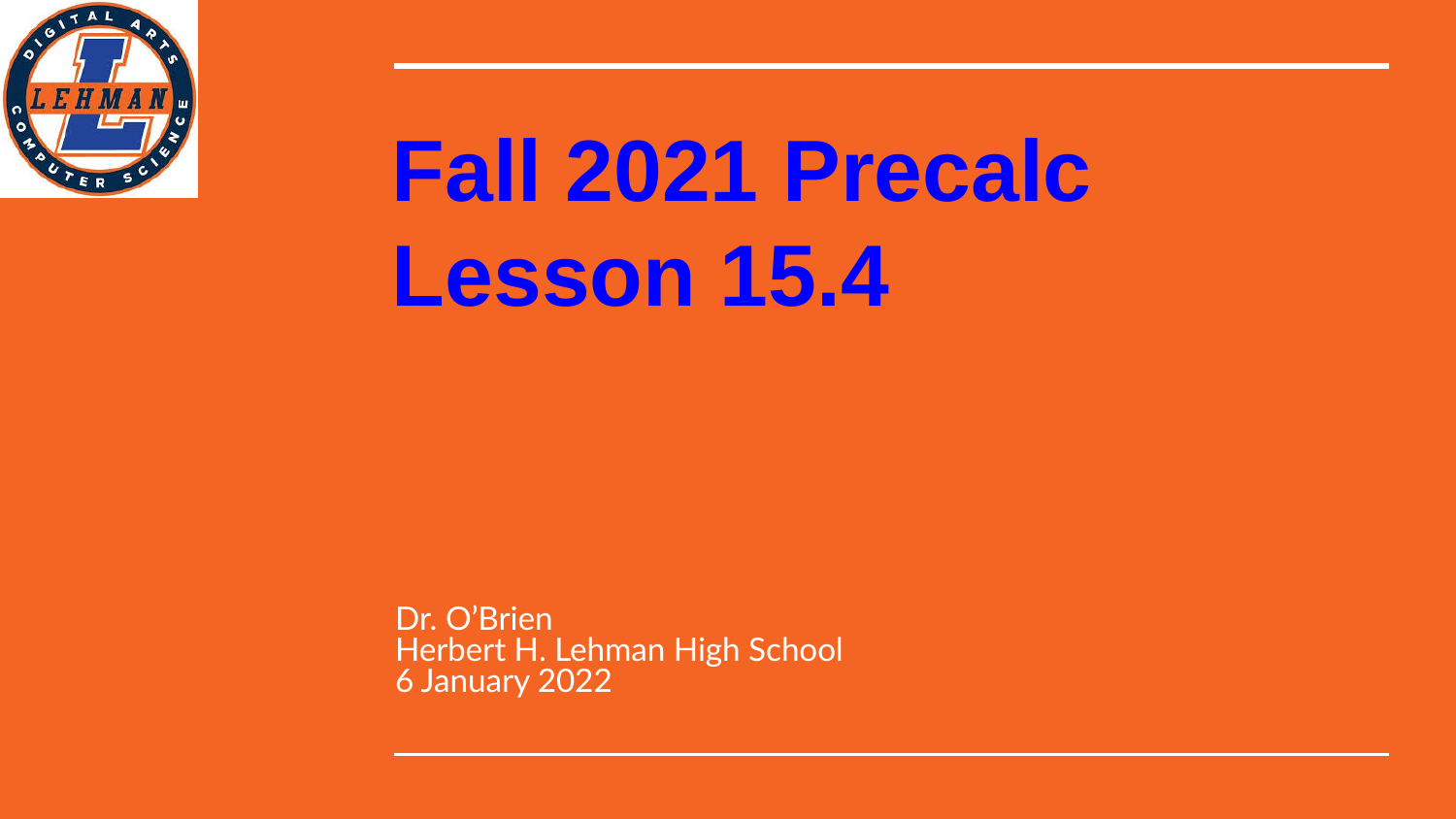

# Fall 2021 Precalc
Lesson 15.4
Dr. O’Brien
Herbert H. Lehman High School
6 January 2022